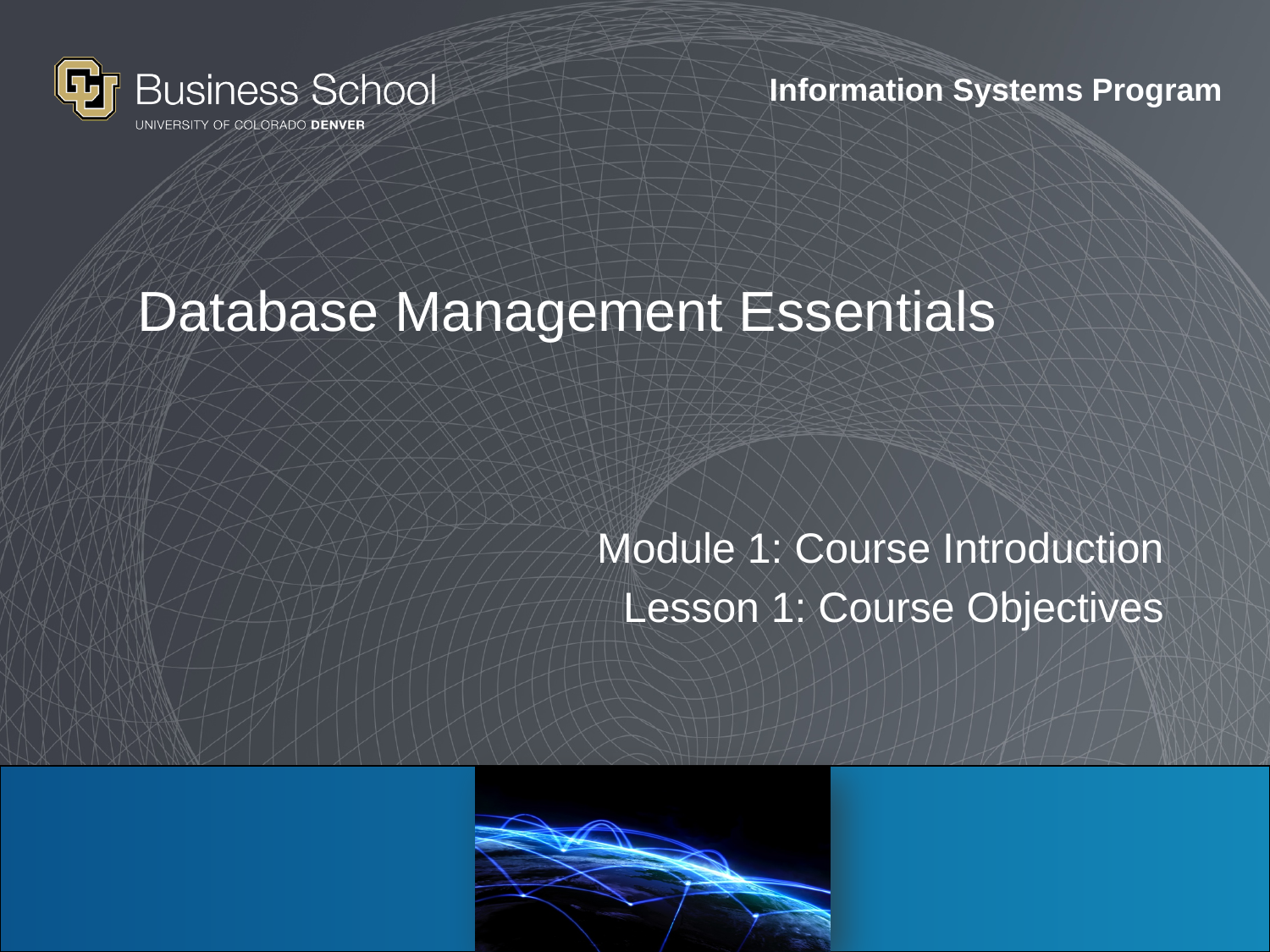

# Database Management Essentials
Module 1: Course Introduction
Lesson 1: Course Objectives